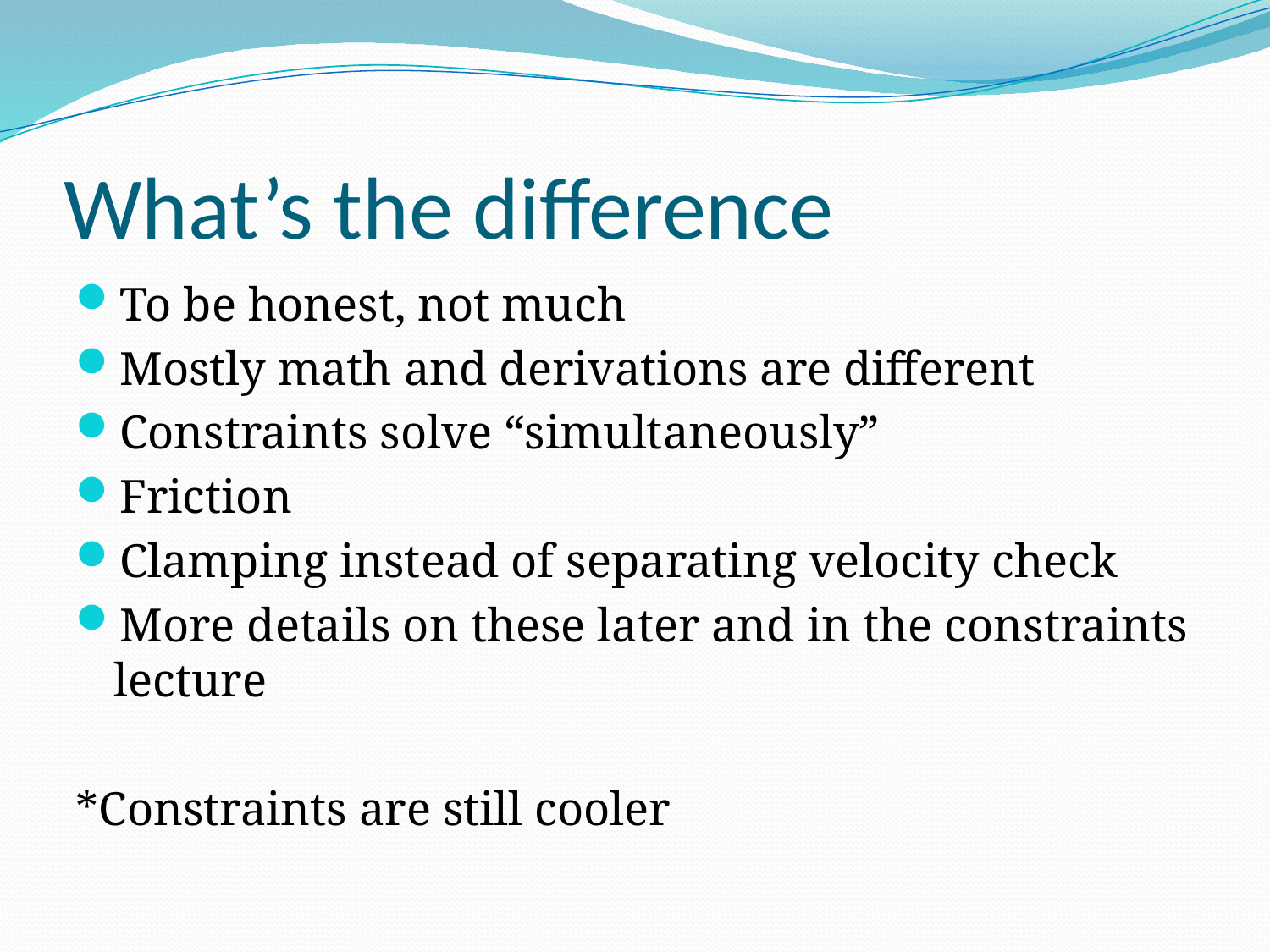

# What’s the difference
To be honest, not much
Mostly math and derivations are different
Constraints solve “simultaneously”
Friction
Clamping instead of separating velocity check
More details on these later and in the constraints lecture

*Constraints are still cooler